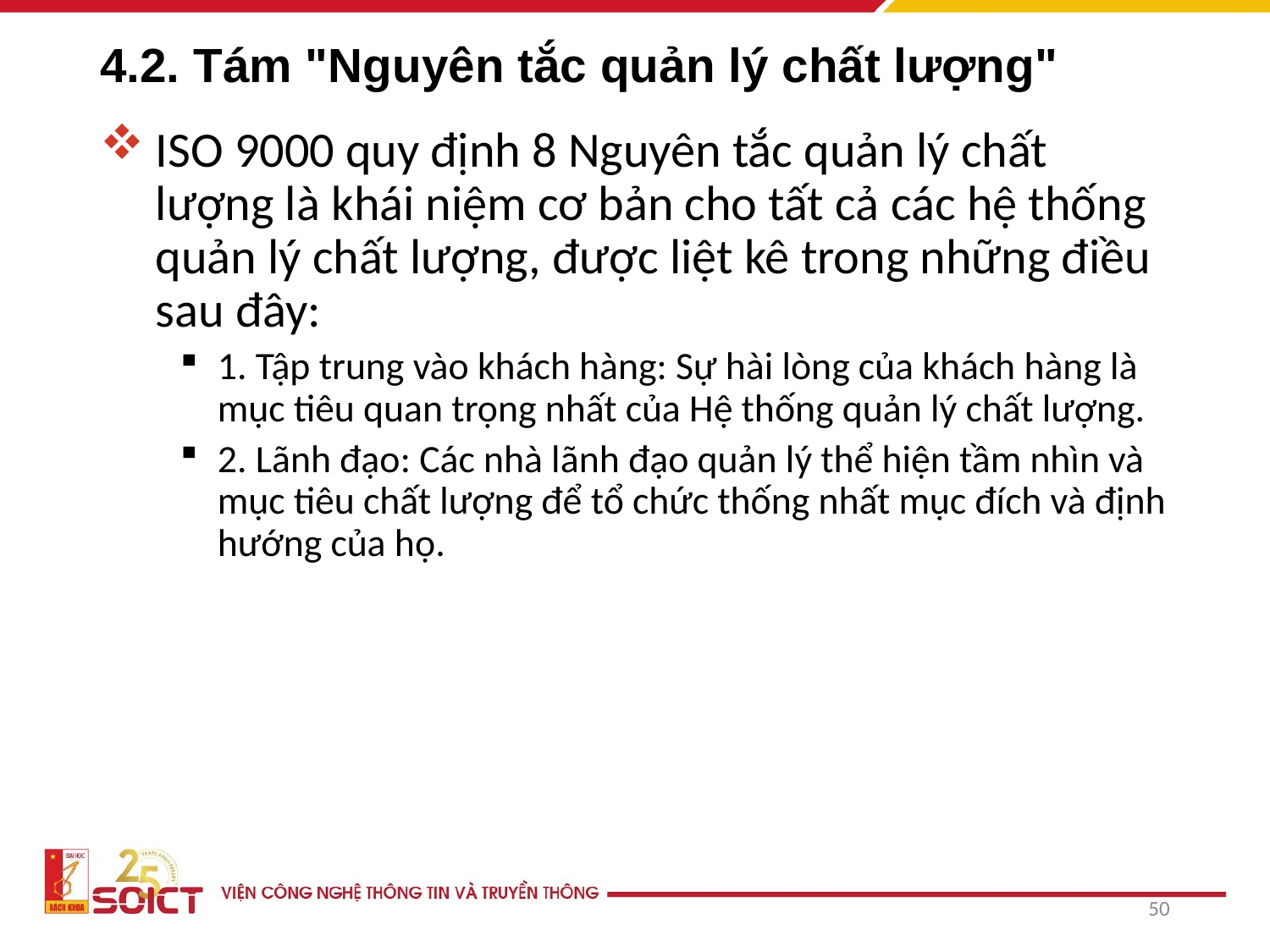

# 4.2. Tám "Nguyên tắc quản lý chất lượng"
ISO 9000 quy định 8 Nguyên tắc quản lý chất lượng là khái niệm cơ bản cho tất cả các hệ thống quản lý chất lượng, được liệt kê trong những điều sau đây:
1. Tập trung vào khách hàng: Sự hài lòng của khách hàng là mục tiêu quan trọng nhất của Hệ thống quản lý chất lượng.
2. Lãnh đạo: Các nhà lãnh đạo quản lý thể hiện tầm nhìn và mục tiêu chất lượng để tổ chức thống nhất mục đích và định hướng của họ.

50